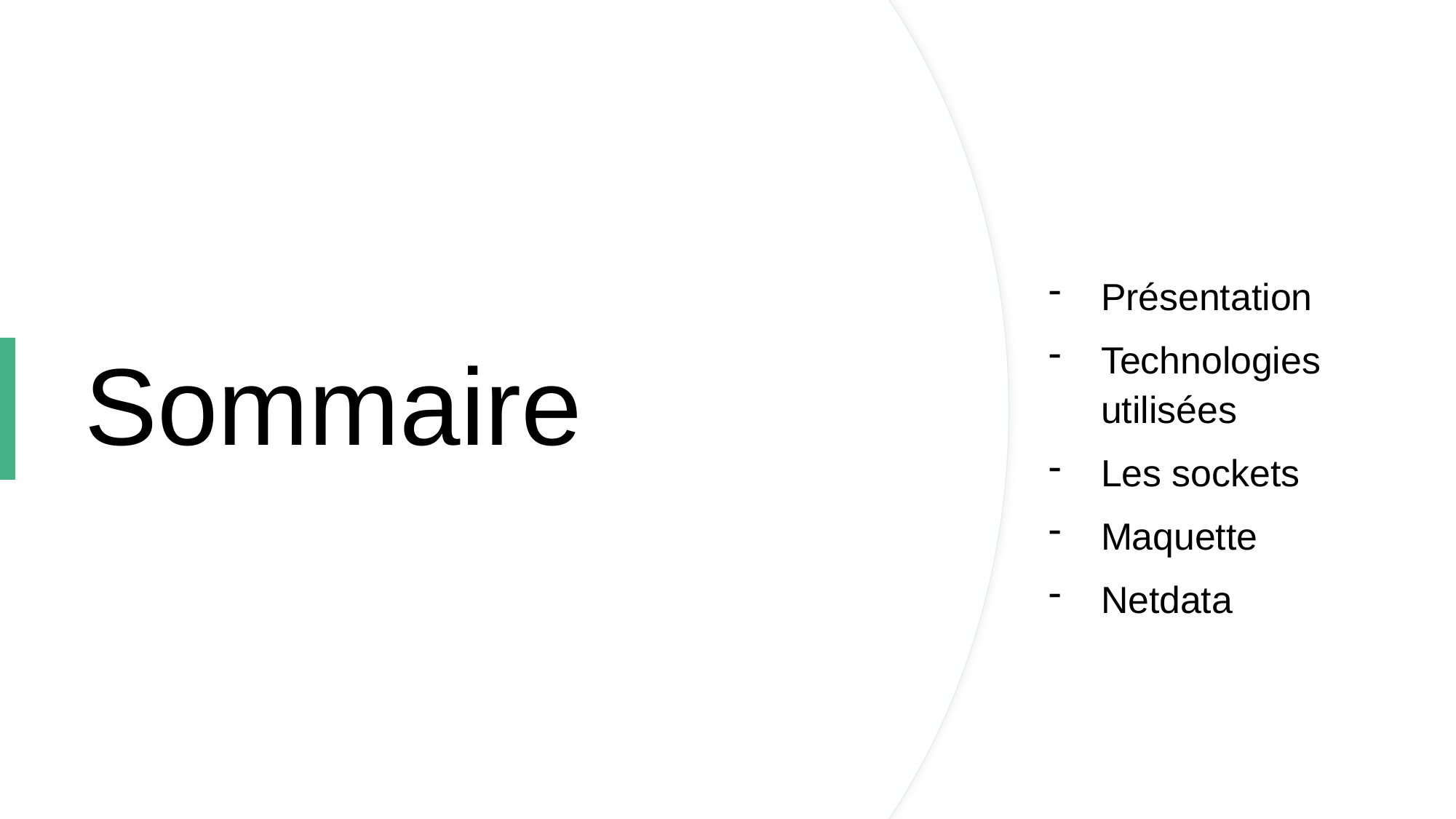

# Sommaire
Présentation
Technologies utilisées
Les sockets
Maquette
Netdata